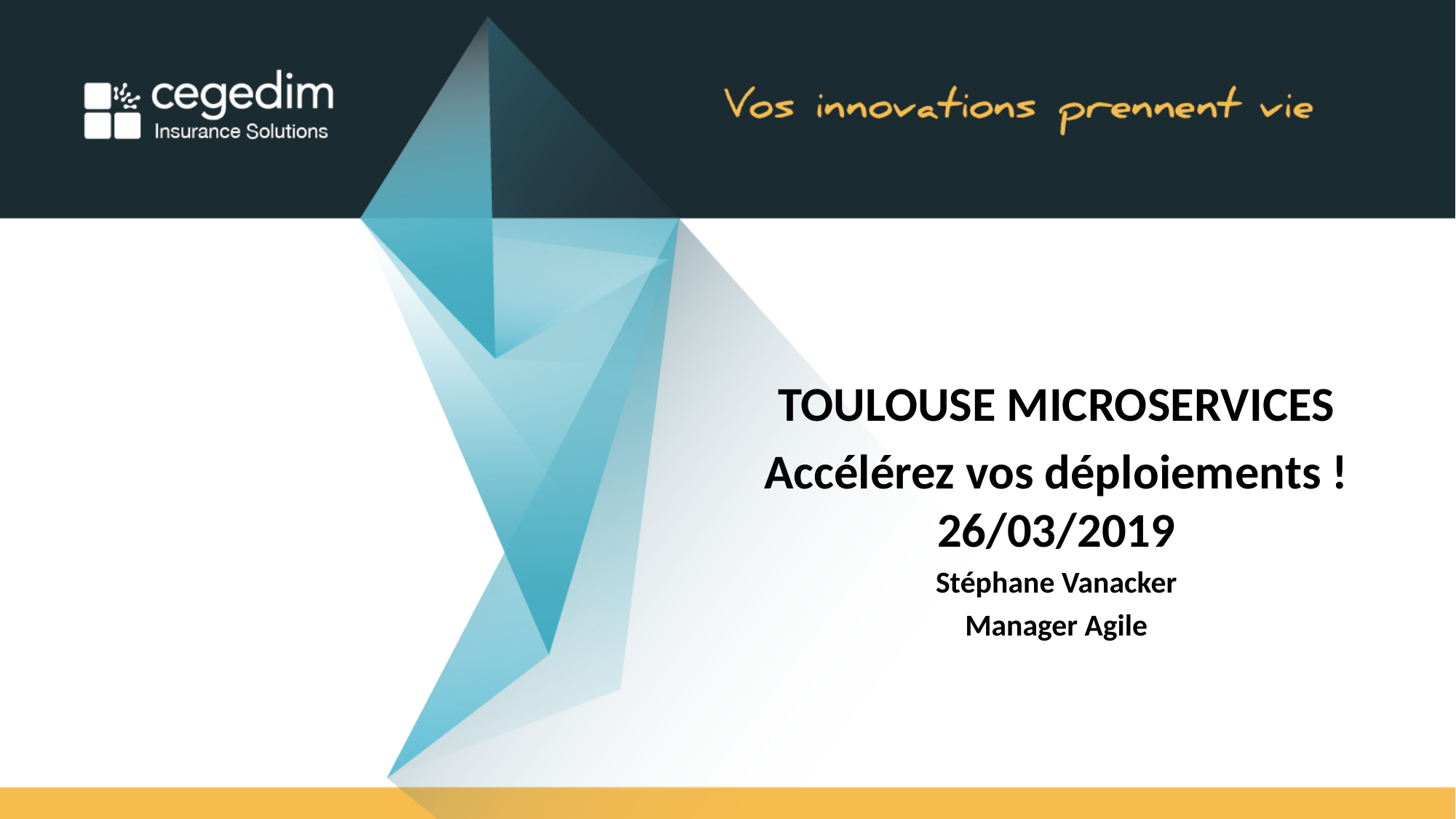

TOULOUSE MICROSERVICES
Accélérez vos déploiements ! 26/03/2019
Stéphane Vanacker
Manager Agile